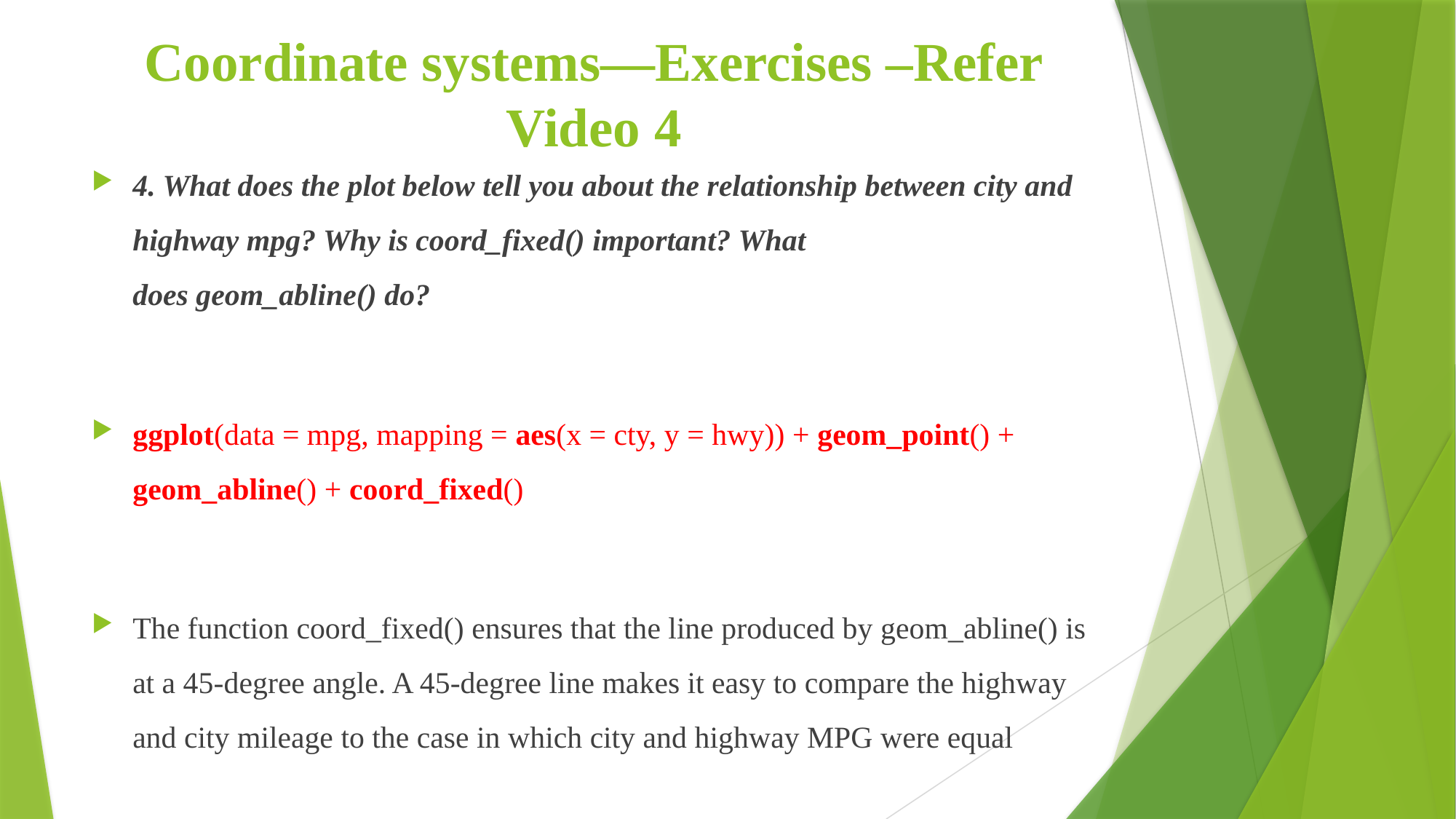

Coordinate systems—Exercises –Refer Video 4
#
4. What does the plot below tell you about the relationship between city and highway mpg? Why is coord_fixed() important? What does geom_abline() do?

ggplot(data = mpg, mapping = aes(x = cty, y = hwy)) + geom_point() + geom_abline() + coord_fixed()

The function coord_fixed() ensures that the line produced by geom_abline() is at a 45-degree angle. A 45-degree line makes it easy to compare the highway and city mileage to the case in which city and highway MPG were equal